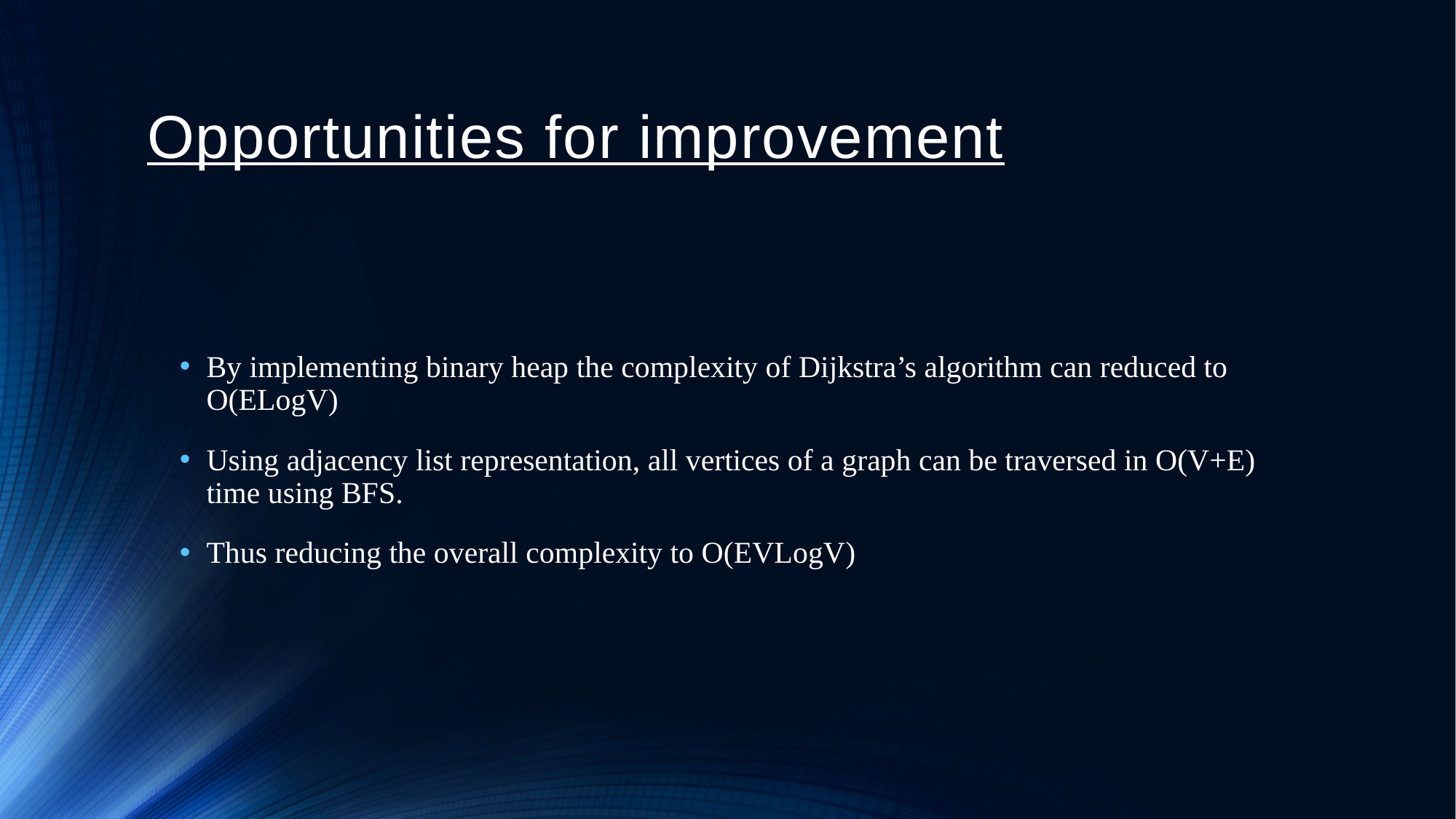

# Opportunities for improvement
By implementing binary heap the complexity of Dijkstra’s algorithm can reduced to O(ELogV)
Using adjacency list representation, all vertices of a graph can be traversed in O(V+E) time using BFS.
Thus reducing the overall complexity to O(EVLogV)